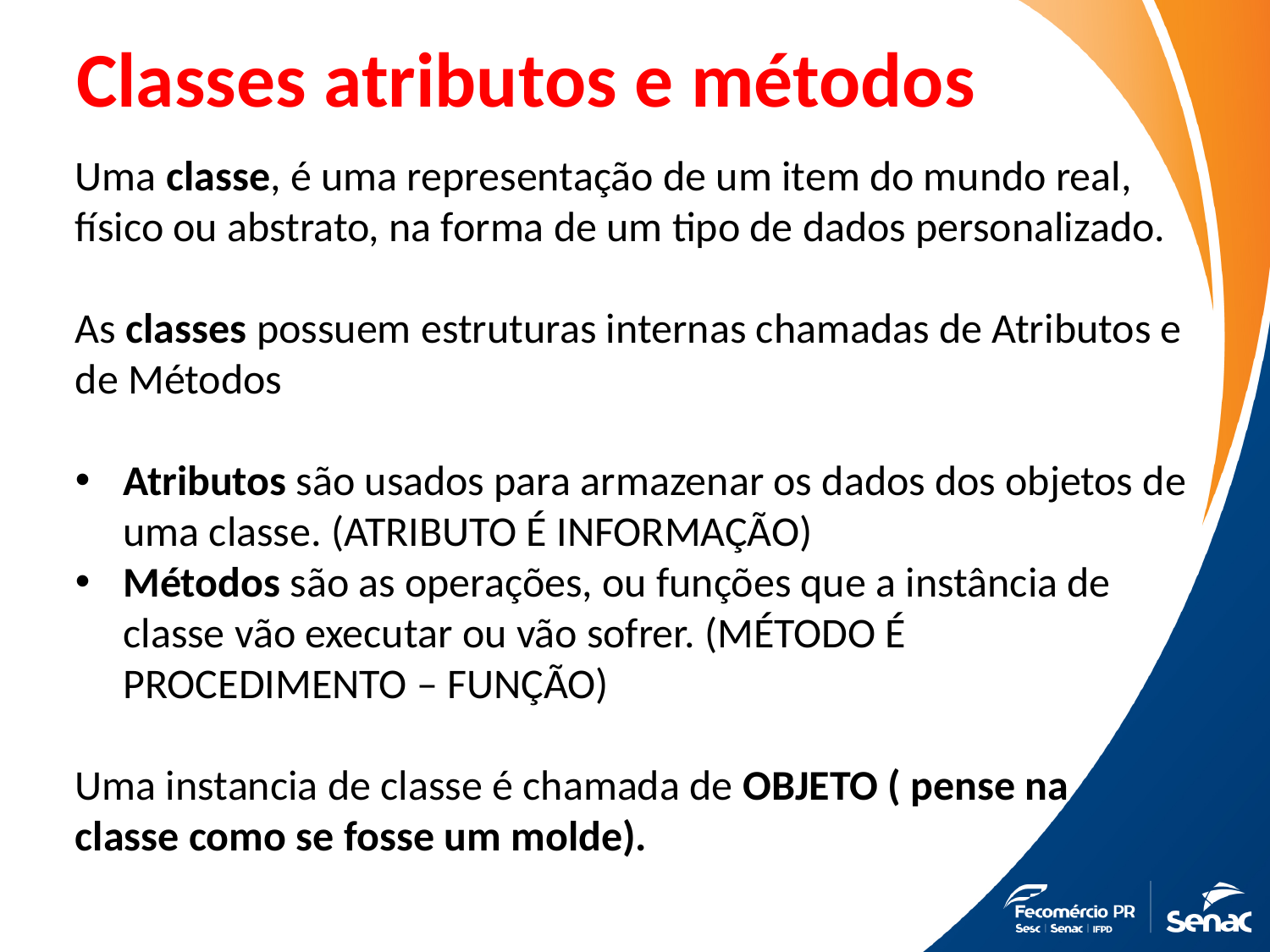

# Classes atributos e métodos
Uma classe, é uma representação de um item do mundo real, físico ou abstrato, na forma de um tipo de dados personalizado.

As classes possuem estruturas internas chamadas de Atributos e de Métodos

Atributos são usados para armazenar os dados dos objetos de uma classe. (ATRIBUTO É INFORMAÇÃO)
Métodos são as operações, ou funções que a instância de classe vão executar ou vão sofrer. (MÉTODO É PROCEDIMENTO – FUNÇÃO)

Uma instancia de classe é chamada de OBJETO ( pense na
classe como se fosse um molde).